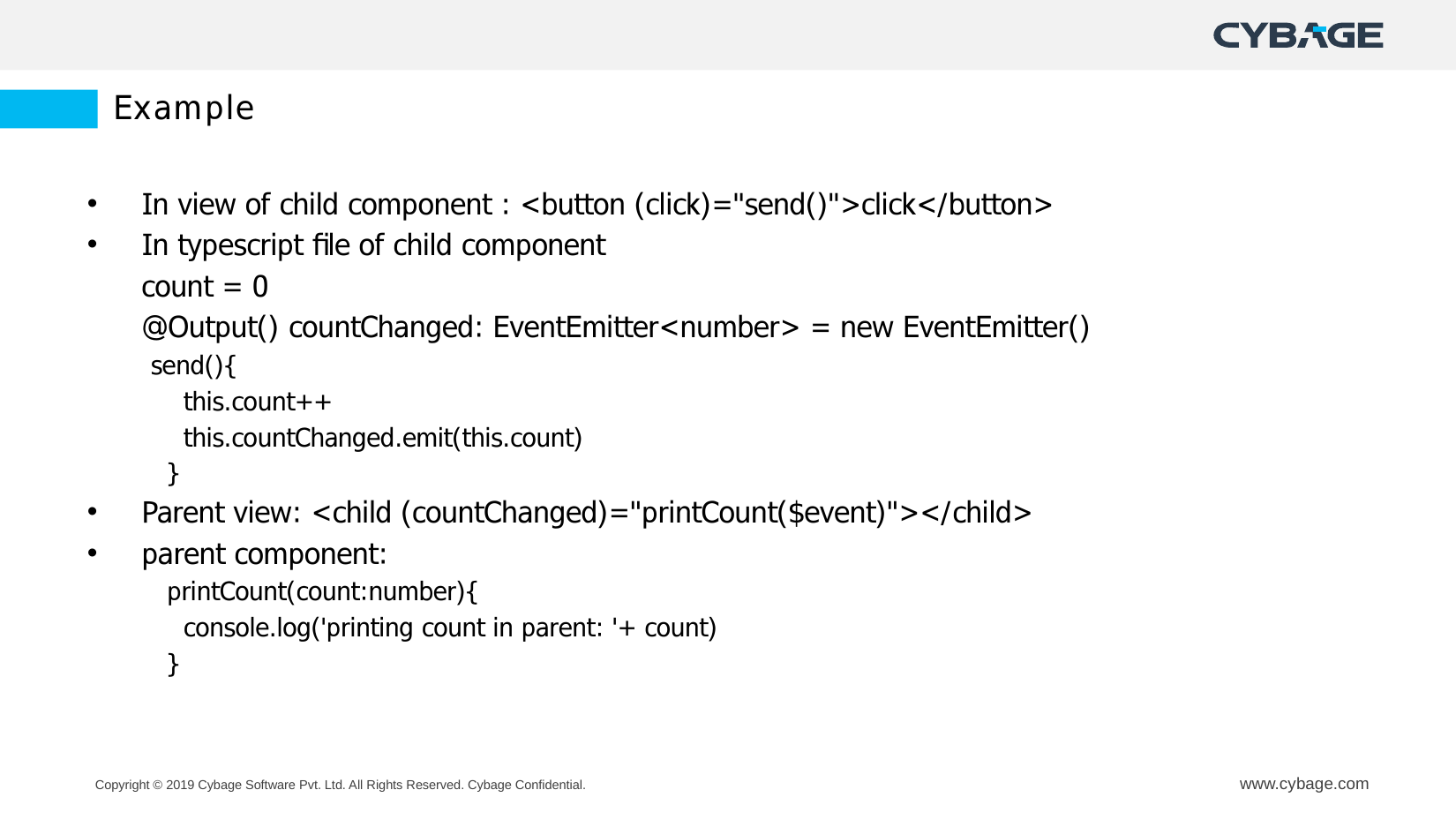

# Example
In view of child component : <button (click)="send()">click</button>
In typescript file of child component
      count = 0
      @Output() countChanged: EventEmitter<number> = new EventEmitter()
send(){
    this.count++
    this.countChanged.emit(this.count)
  }
Parent view: <child (countChanged)="printCount($event)"></child>
parent component:
  printCount(count:number){
    console.log('printing count in parent: '+ count)
  }